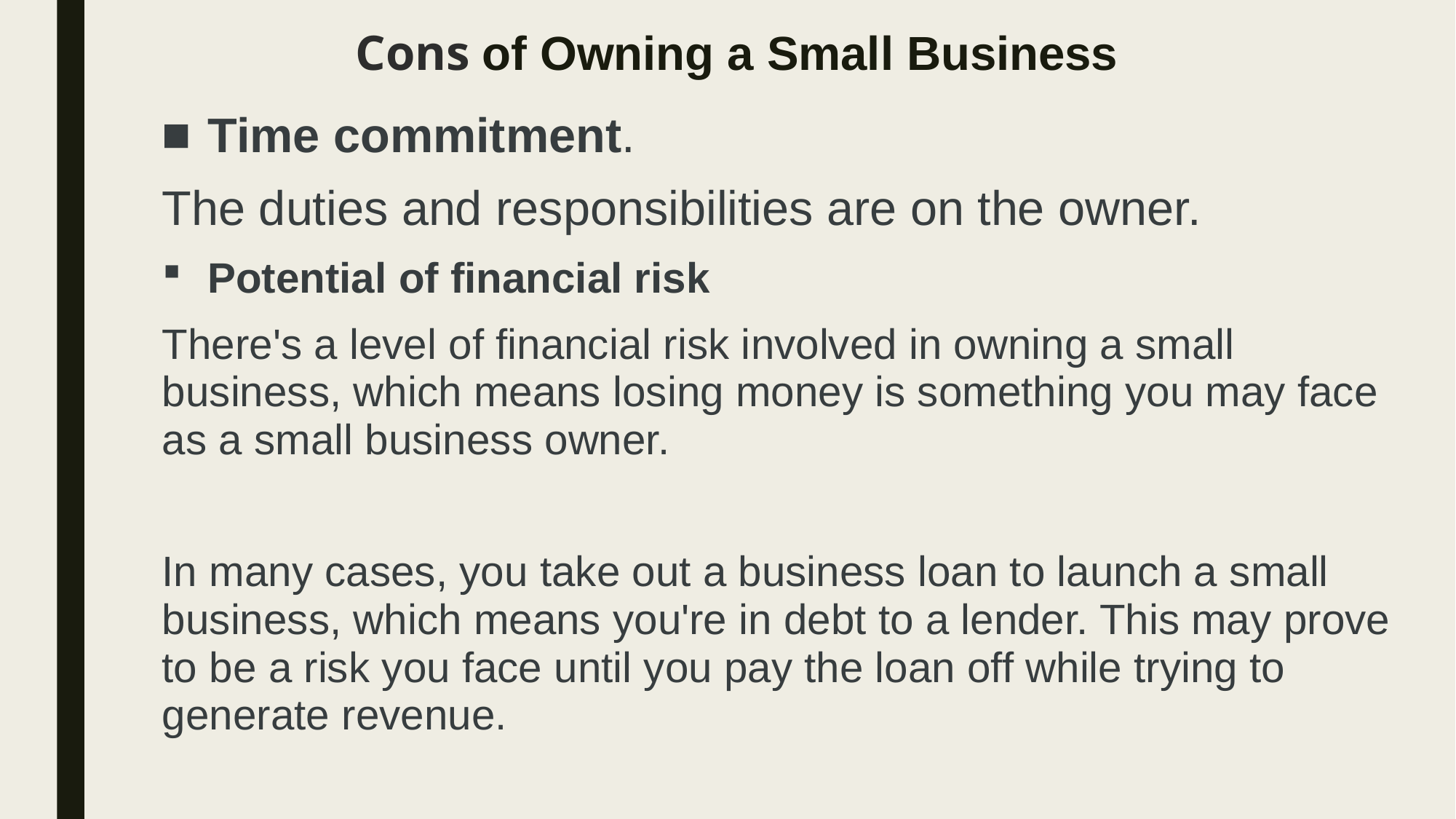

# Cons of Owning a Small Business
Time commitment.
The duties and responsibilities are on the owner.
Potential of financial risk
There's a level of financial risk involved in owning a small business, which means losing money is something you may face as a small business owner.

In many cases, you take out a business loan to launch a small business, which means you're in debt to a lender. This may prove to be a risk you face until you pay the loan off while trying to generate revenue.